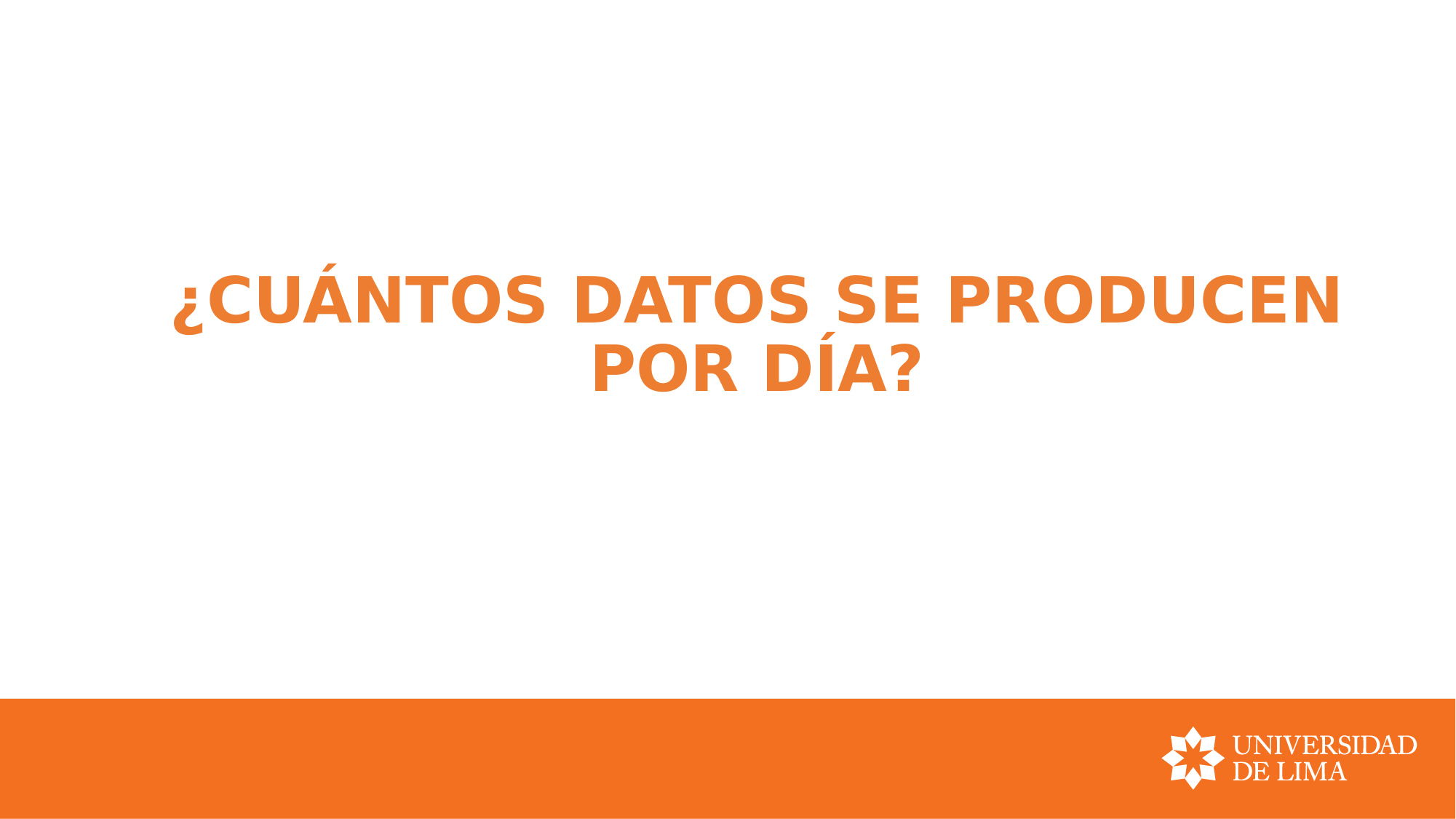

# ¿CUÁNTOS DATOS SE PRODUCEN POR DÍA?